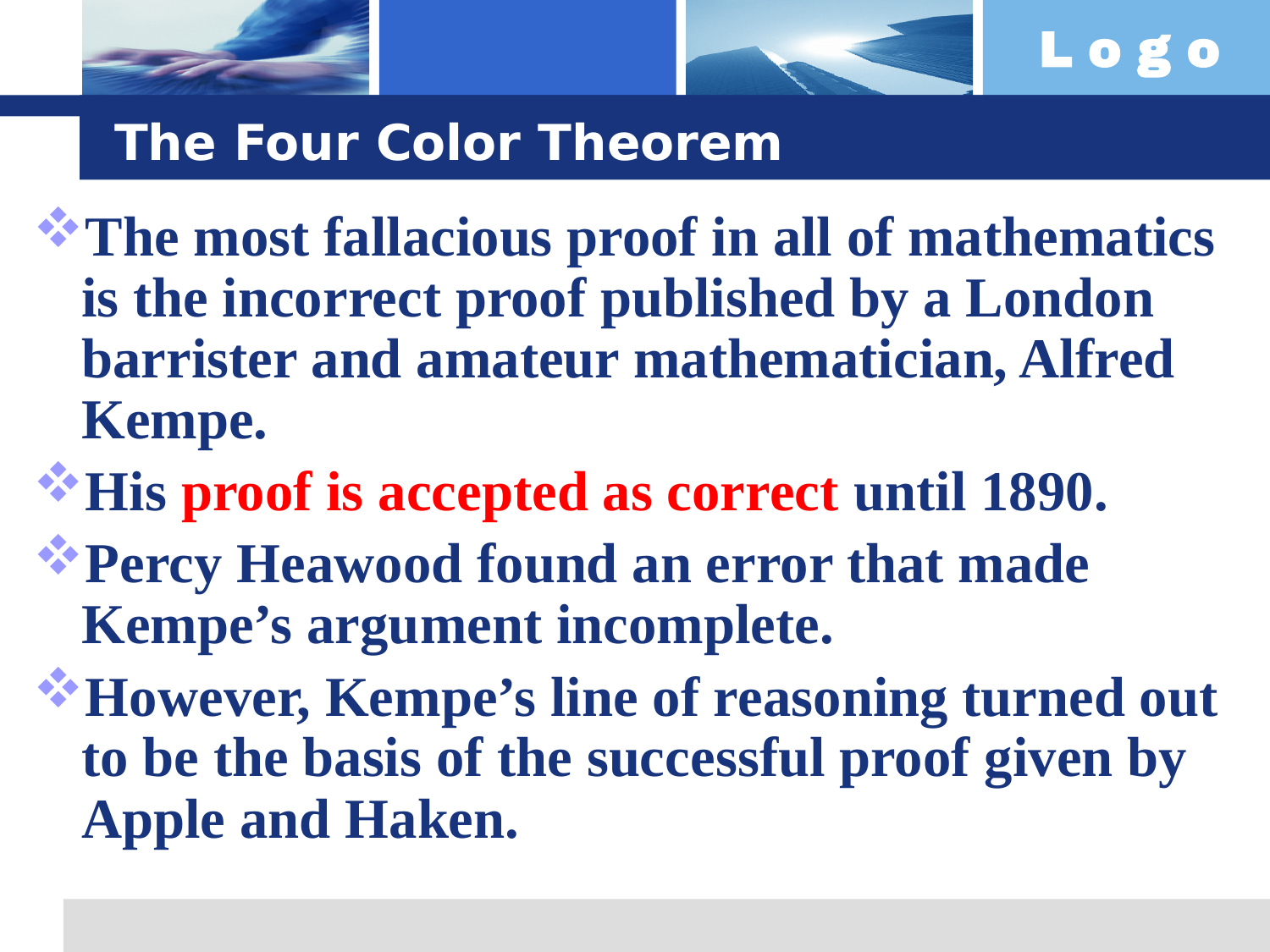

# The Four Color Theorem
The most fallacious proof in all of mathematics is the incorrect proof published by a London barrister and amateur mathematician, Alfred Kempe.
His proof is accepted as correct until 1890.
Percy Heawood found an error that made Kempe’s argument incomplete.
However, Kempe’s line of reasoning turned out to be the basis of the successful proof given by Apple and Haken.